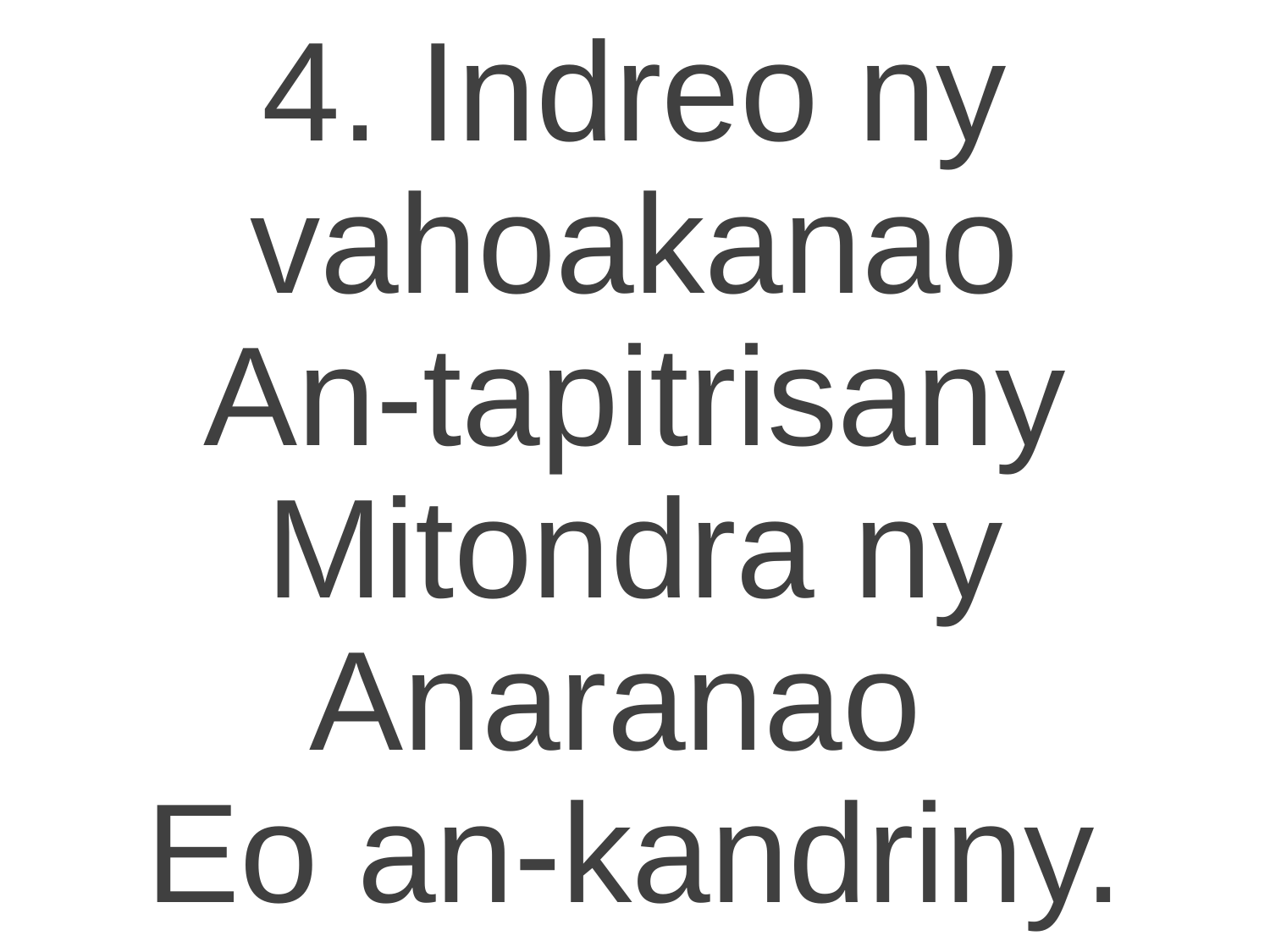

4. Indreo ny vahoakanao
An-tapitrisany
Mitondra ny Anaranao
Eo an-kandriny.